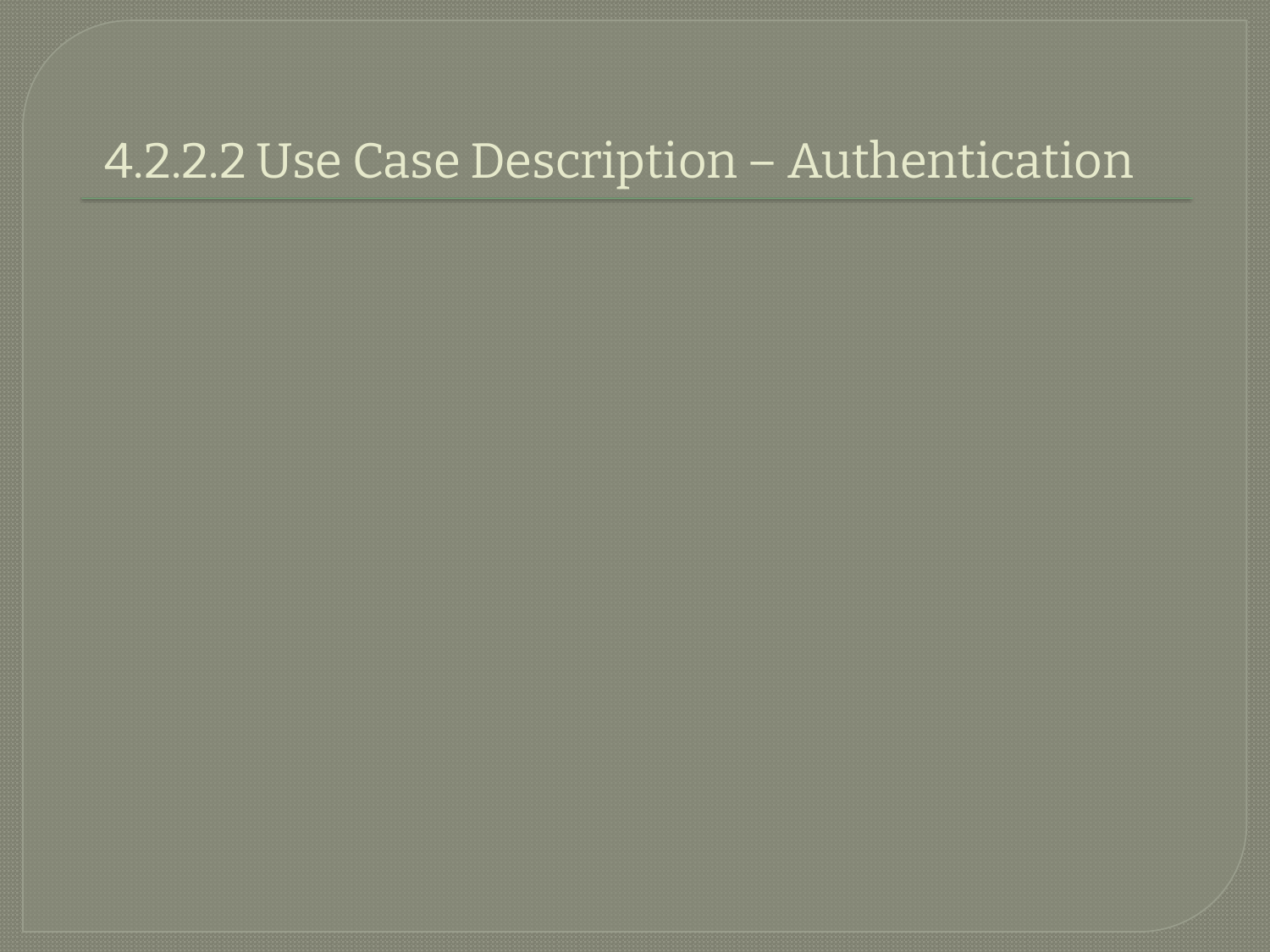

# 4.2.2.2 Use Case Description – Authentication